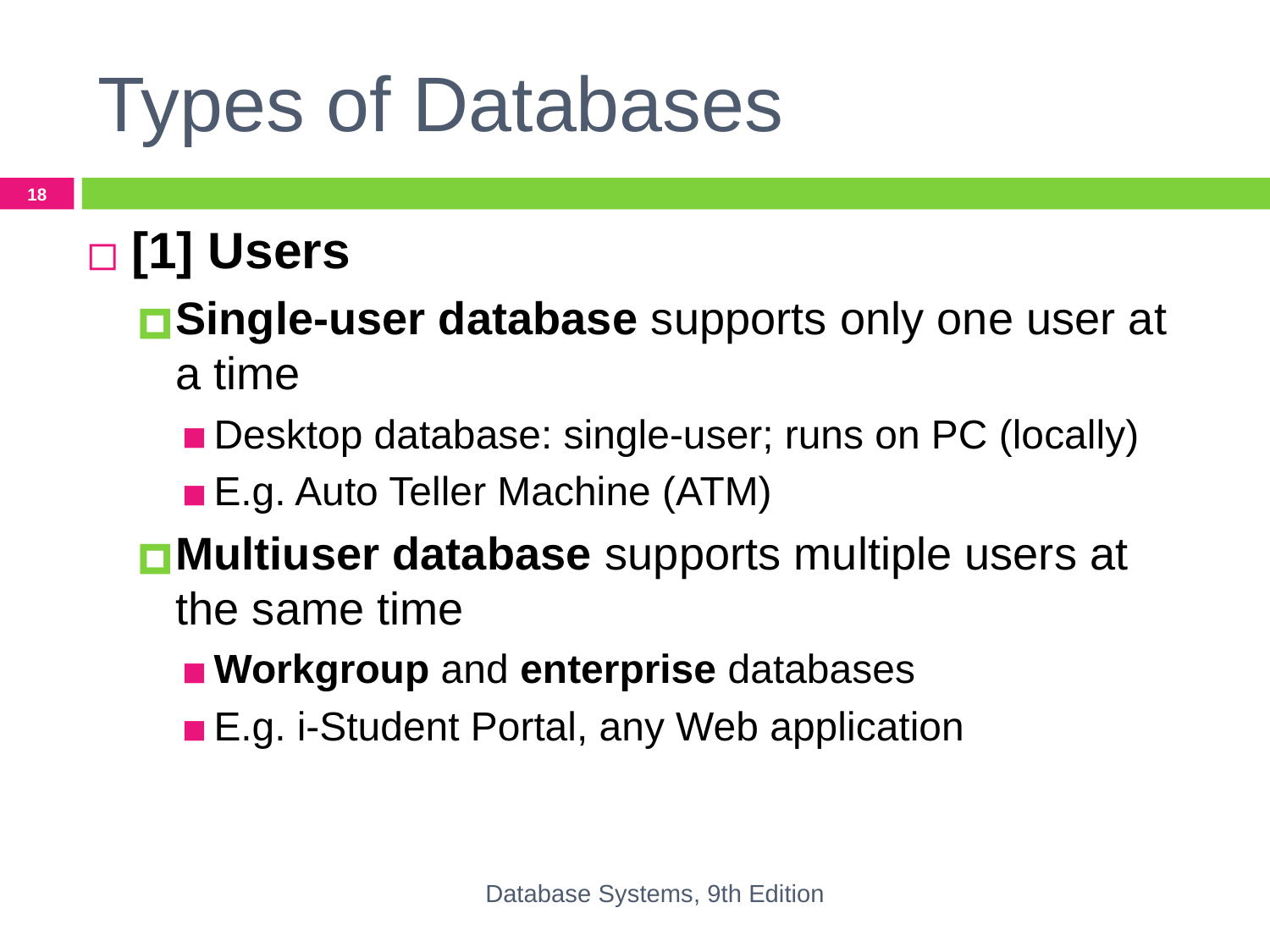

# Types of Databases
18
[1] Users
Single-user database supports only one user at a time
Desktop database: single-user; runs on PC (locally)
E.g. Auto Teller Machine (ATM)
Multiuser database supports multiple users at the same time
Workgroup and enterprise databases
E.g. i-Student Portal, any Web application
Database Systems, 9th Edition